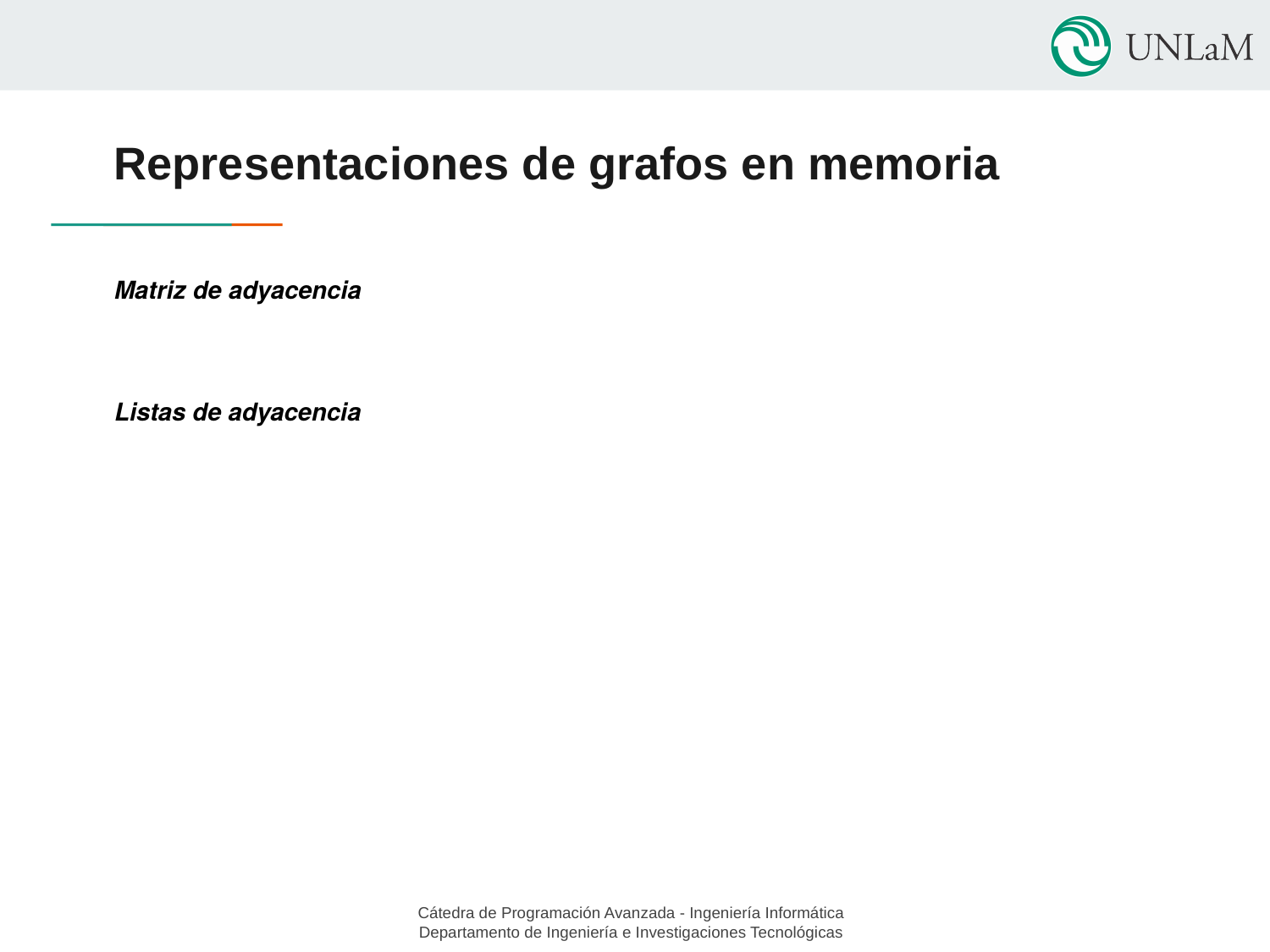

# Representaciones de grafos en memoria
Matriz de adyacencia
Listas de adyacencia